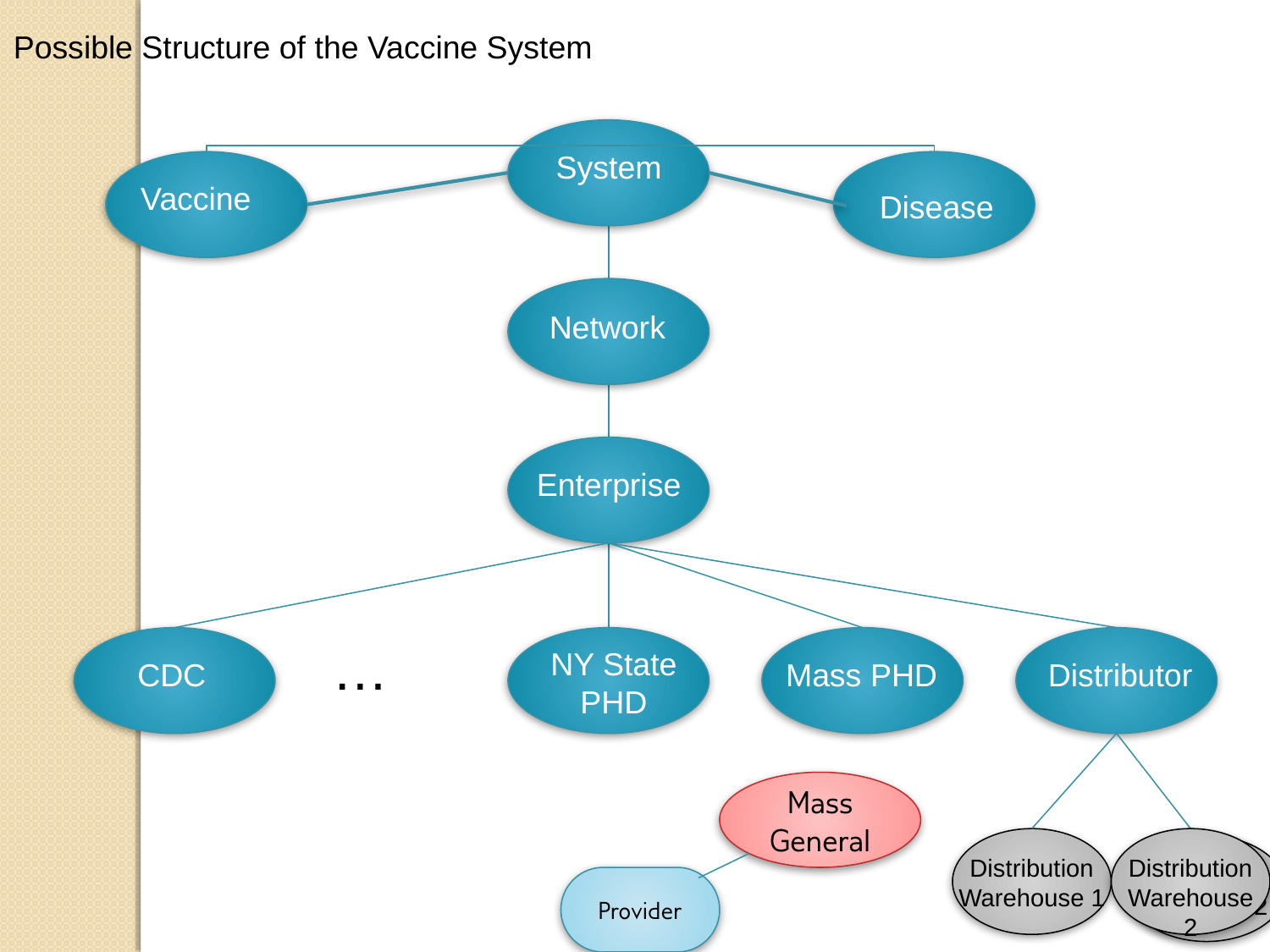

Possible Structure of the Vaccine System

System

Vaccine
Disease

Network

Enterprise

…

NY State PHD
CDC
Mass PHD
Distributor
Mass General

Distribution Warehouse 1
Distribution Warehouse 2
Distribution Center 2
Provider